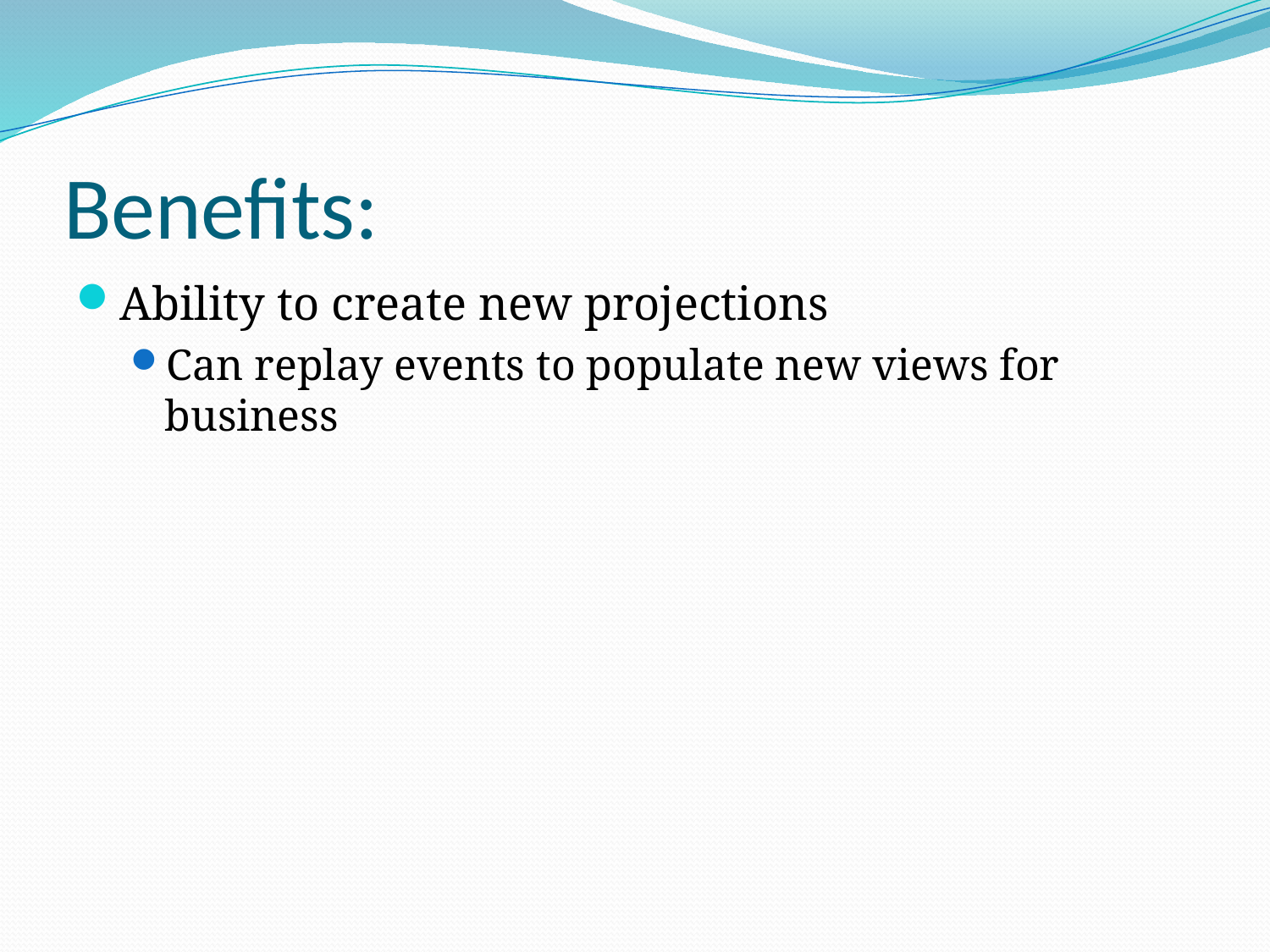

# Benefits:
Ability to create new projections
Can replay events to populate new views for business